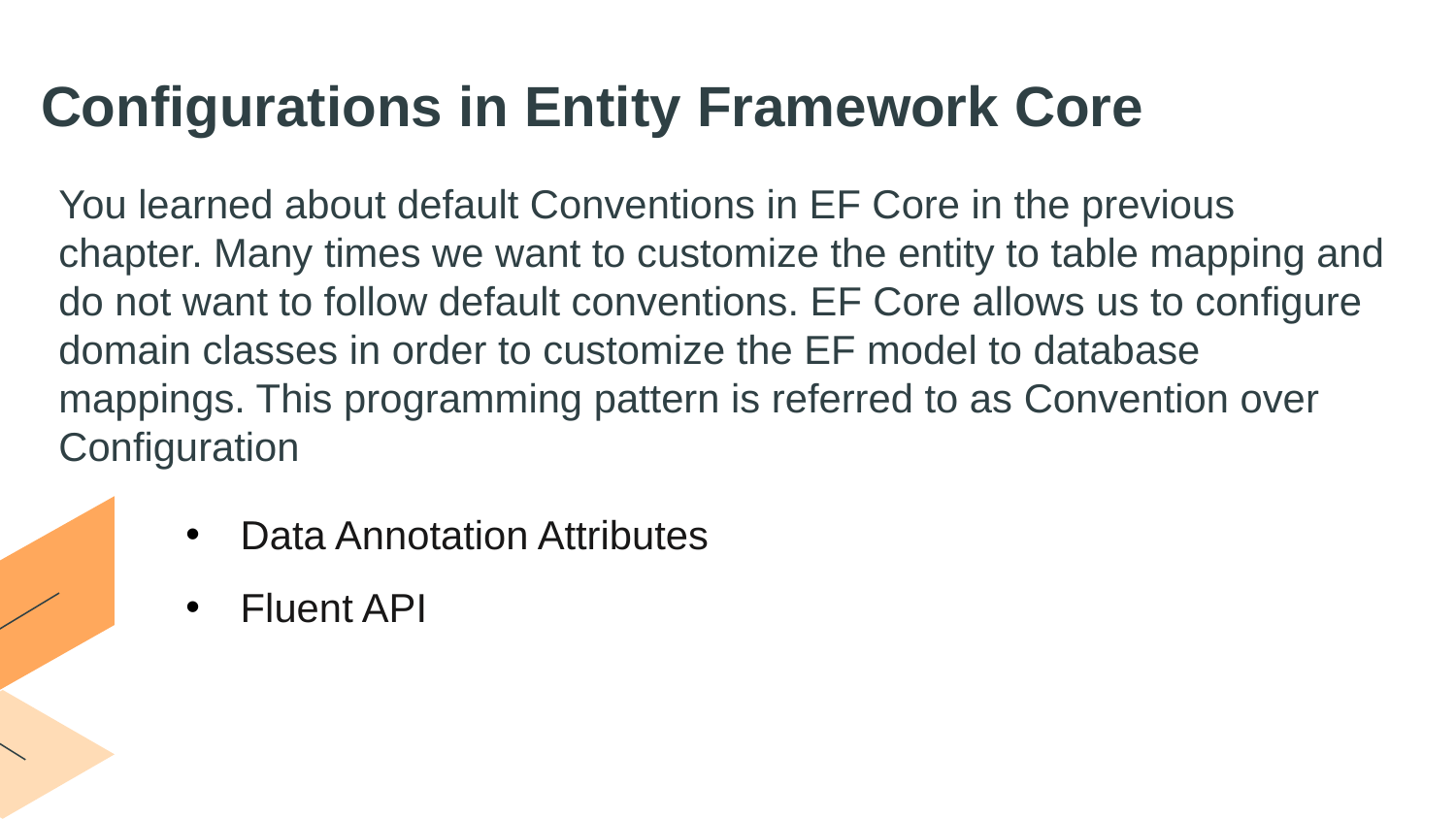

Configurations in Entity Framework Core
You learned about default Conventions in EF Core in the previous chapter. Many times we want to customize the entity to table mapping and do not want to follow default conventions. EF Core allows us to configure domain classes in order to customize the EF model to database mappings. This programming pattern is referred to as Convention over Configuration
Data Annotation Attributes
Fluent API